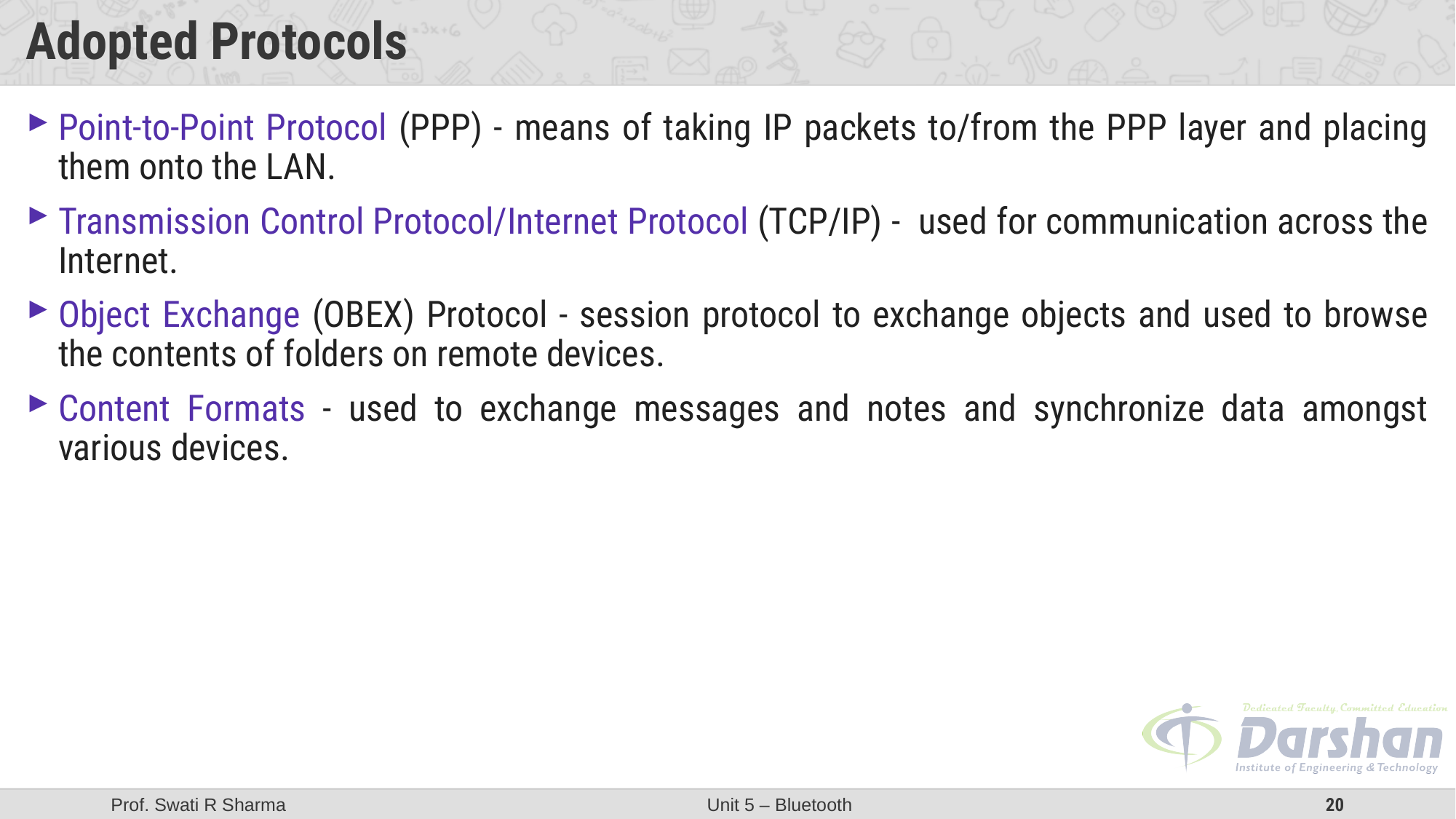

# Adopted Protocols
Point-to-Point Protocol (PPP) - means of taking IP packets to/from the PPP layer and placing them onto the LAN.
Transmission Control Protocol/Internet Protocol (TCP/IP) -  used for communication across the Internet.
Object Exchange (OBEX) Protocol - session protocol to exchange objects and used to browse the contents of folders on remote devices.
Content Formats - used to exchange messages and notes and synchronize data amongst various devices.